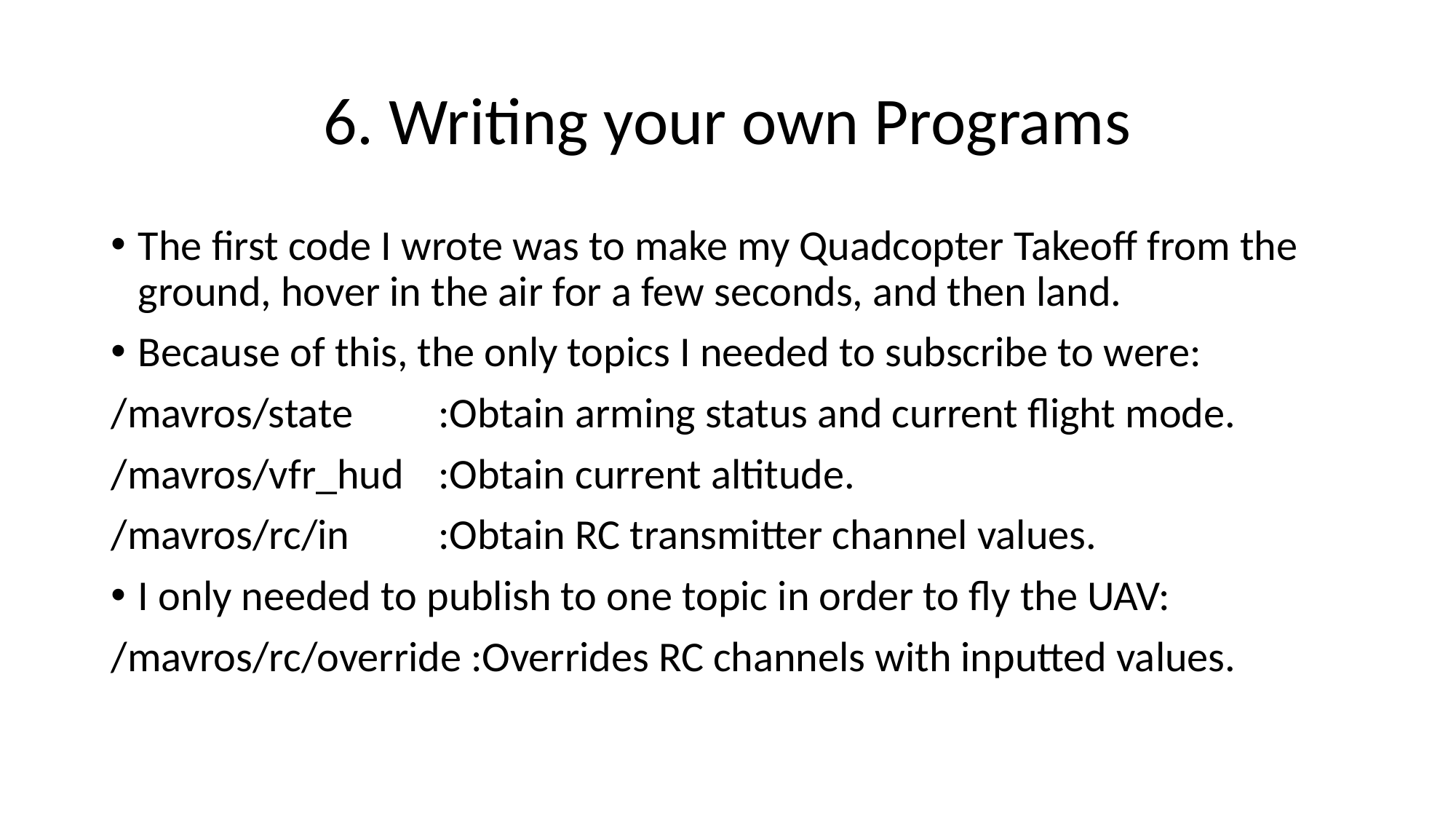

# 6. Writing your own Programs
The first code I wrote was to make my Quadcopter Takeoff from the ground, hover in the air for a few seconds, and then land.
Because of this, the only topics I needed to subscribe to were:
/mavros/state 	:Obtain arming status and current flight mode.
/mavros/vfr_hud	:Obtain current altitude.
/mavros/rc/in	:Obtain RC transmitter channel values.
I only needed to publish to one topic in order to fly the UAV:
/mavros/rc/override :Overrides RC channels with inputted values.